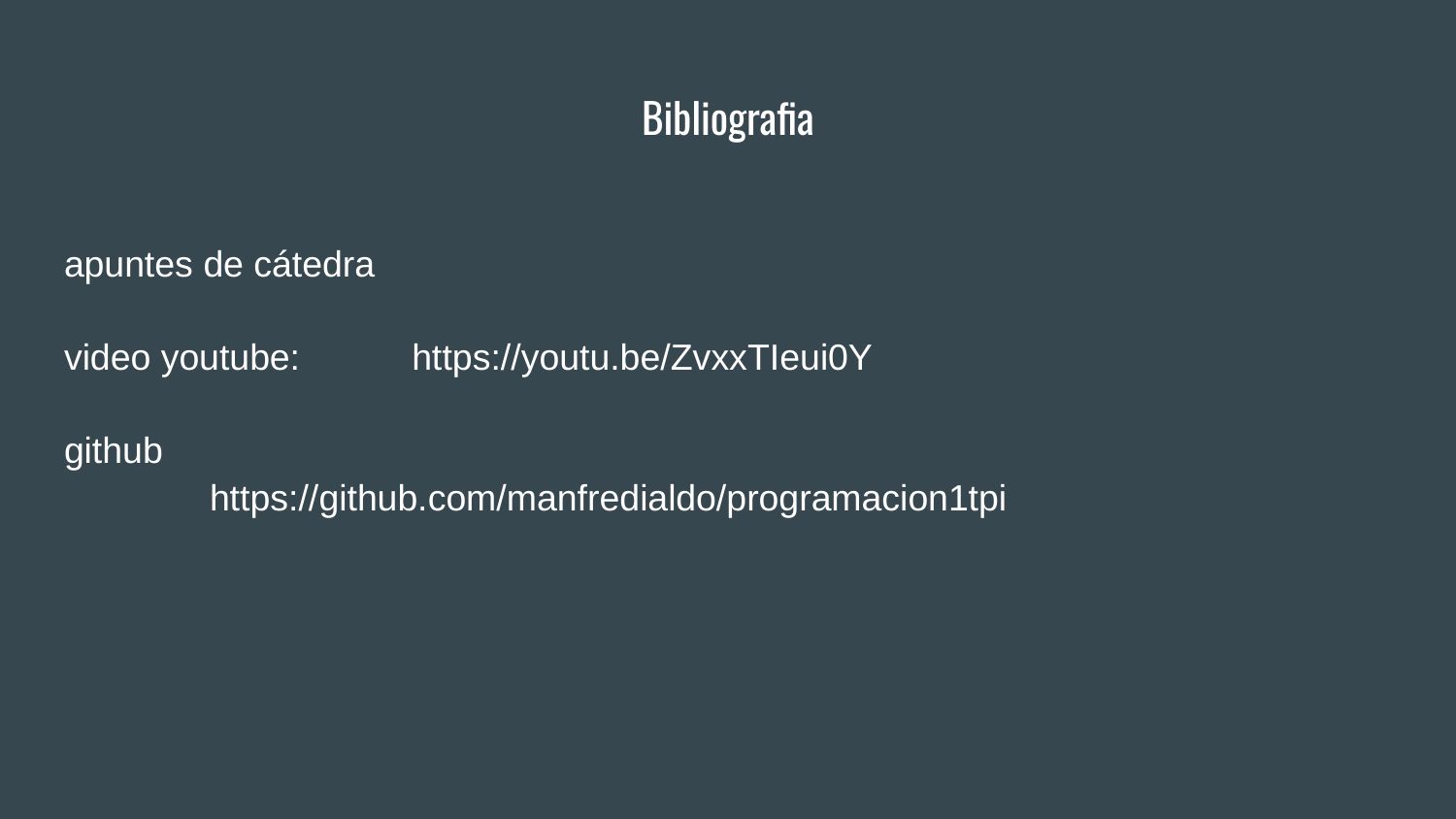

# Bibliografia

apuntes de cátedra

video youtube:           https://youtu.be/ZvxxTIeui0Y

github
https://github.com/manfredialdo/programacion1tpi